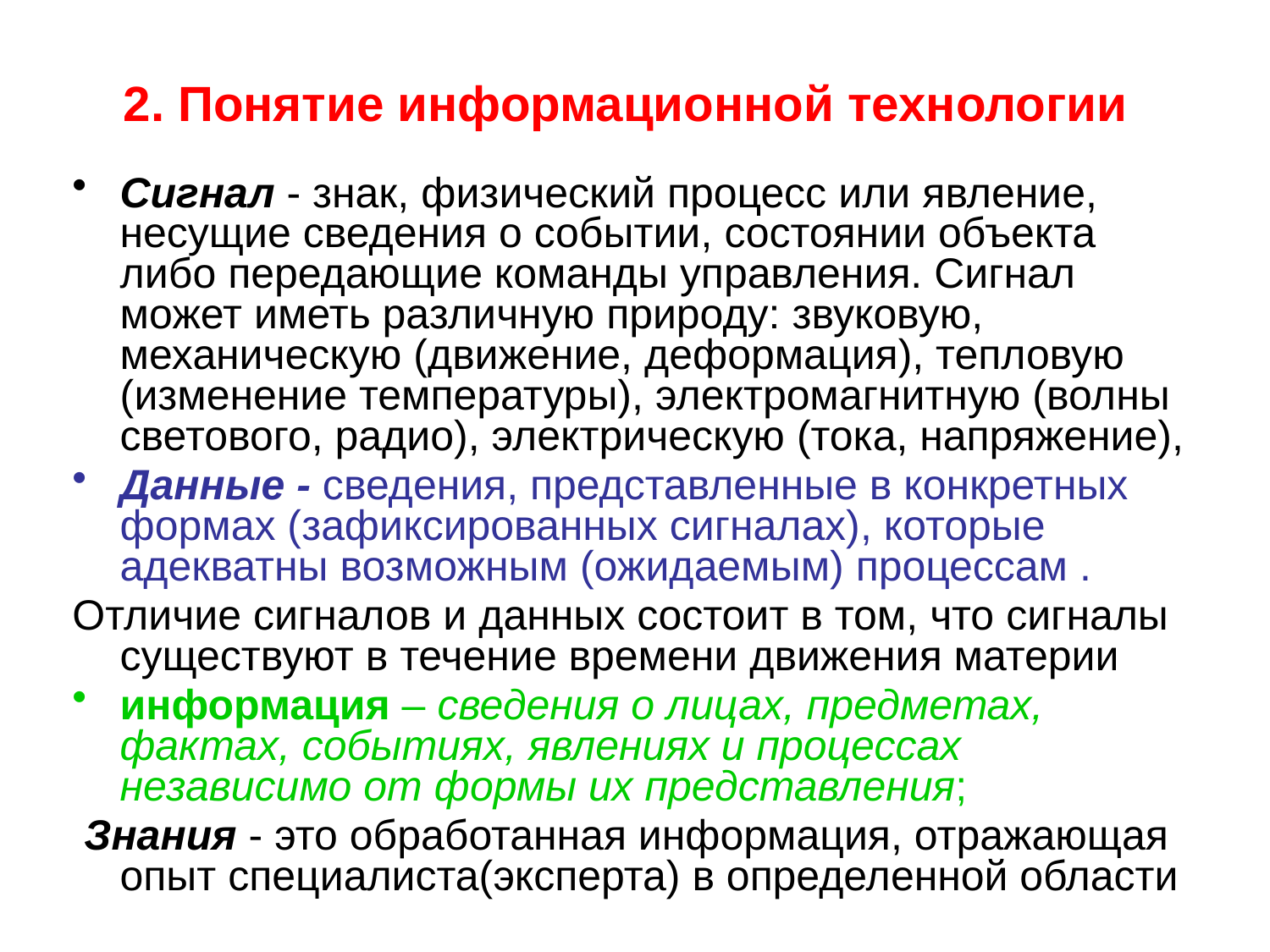

# 2. Понятие информационной технологии
Сигнал - знак, физический процесс или явление, несущие сведения о событии, состоянии объекта либо передающие команды управления. Сигнал может иметь различную природу: звуковую, механическую (движение, деформация), тепловую (изменение температуры), электромагнитную (волны светового, радио), электрическую (тока, напряжение),
Данные - сведения, представленные в конкретных формах (зафиксированных сигналах), которые адекватны возможным (ожидаемым) процессам .
Отличие сигналов и данных состоит в том, что сигналы существуют в течение времени движения материи
информация – сведения о лицах, предметах, фактах, событиях, явлениях и процессах независимо от формы их представления;
 Знания - это обработанная информация, отражающая опыт специалиста(эксперта) в определенной области